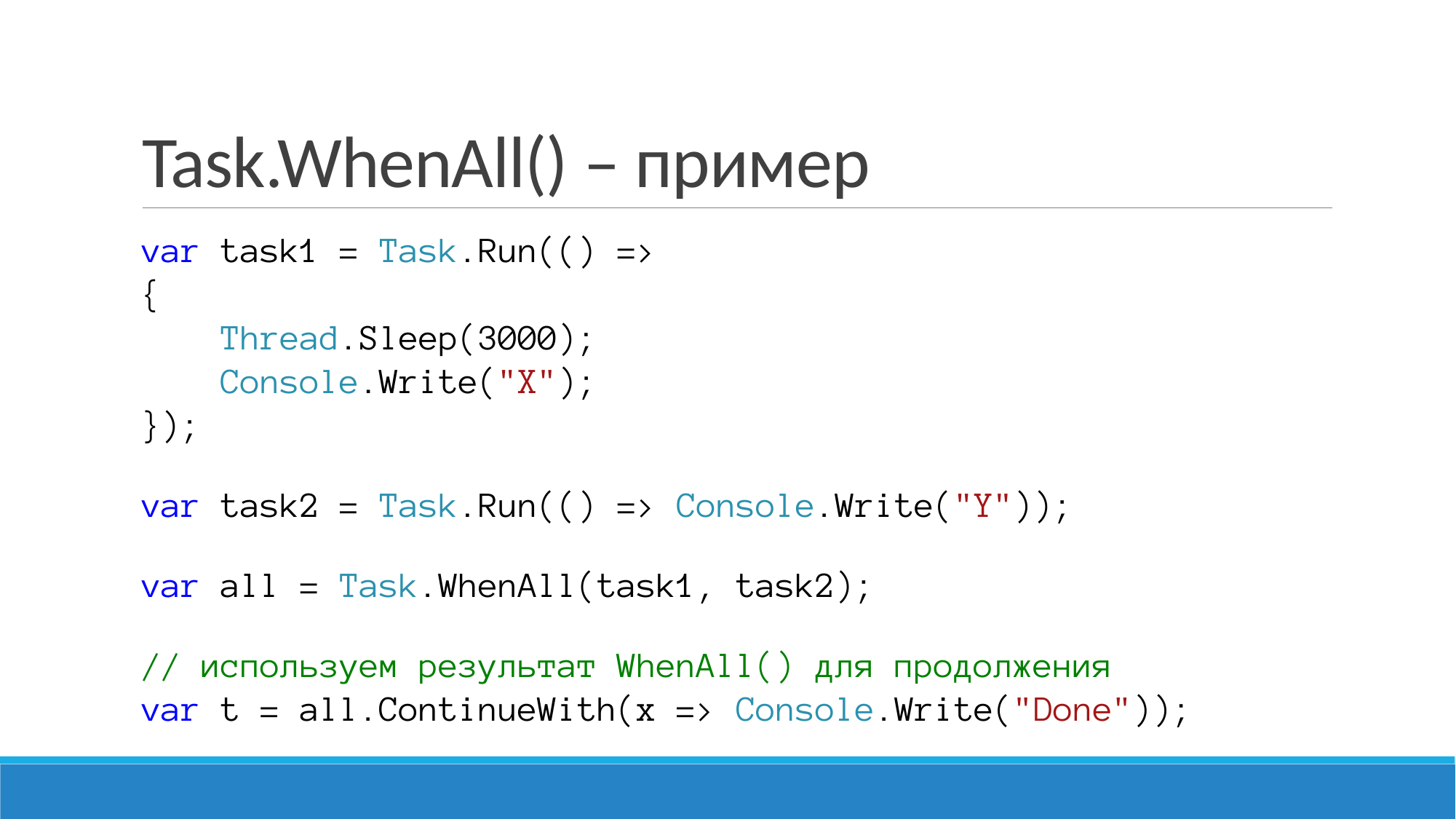

# Task.WhenAll() – пример
var task1 = Task.Run(() =>
{
    Thread.Sleep(3000);
    Console.Write("X");
});

var task2 = Task.Run(() => Console.Write("Y"));

var all = Task.WhenAll(task1, task2);

// используем результат WhenAll() для продолжения
var t = all.ContinueWith(x => Console.Write("Done"));